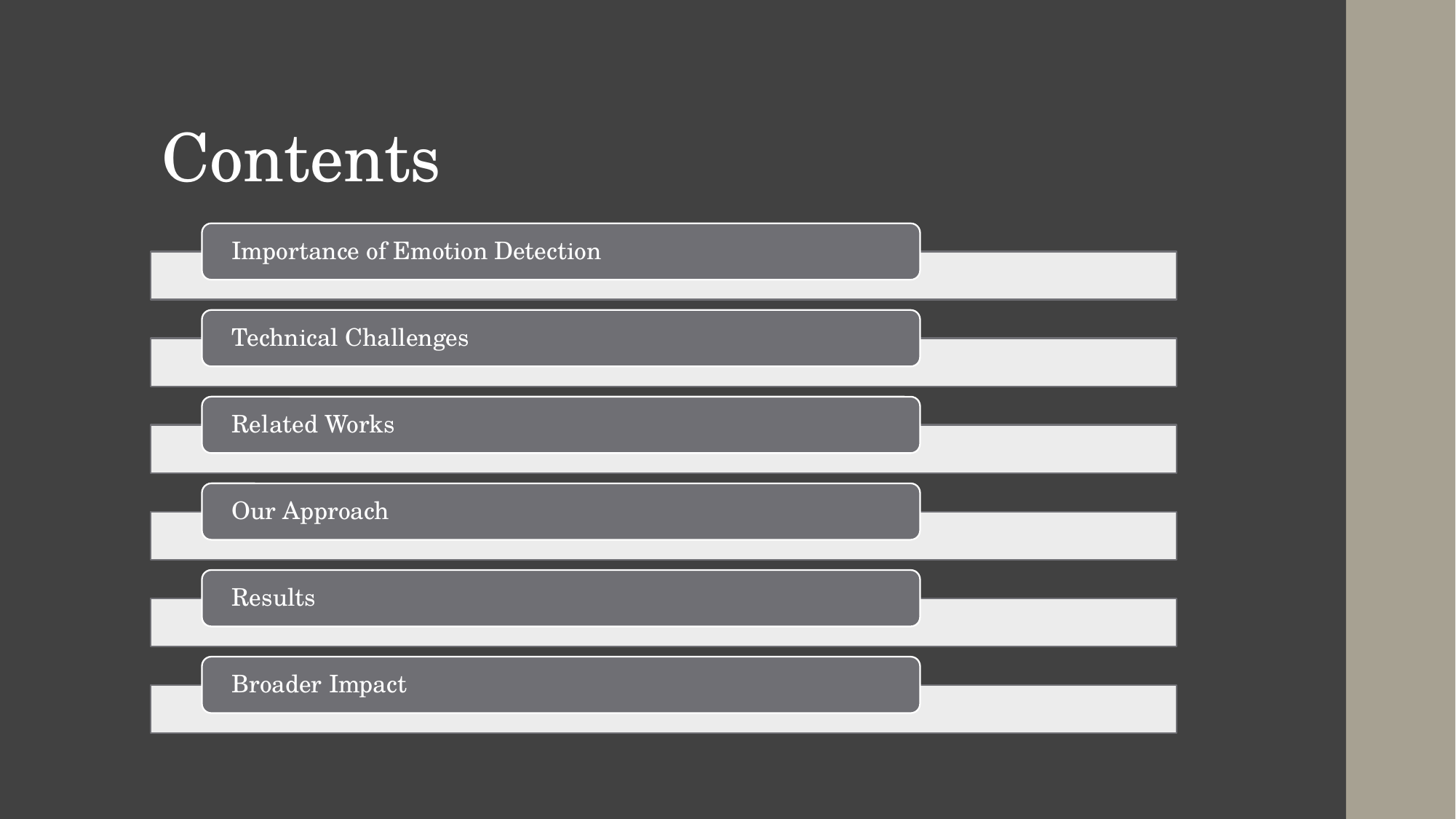

# Contents

Importance of Emotion Detection

Technical Challenges

Related Works

Our Approach

Results

Broader Impact